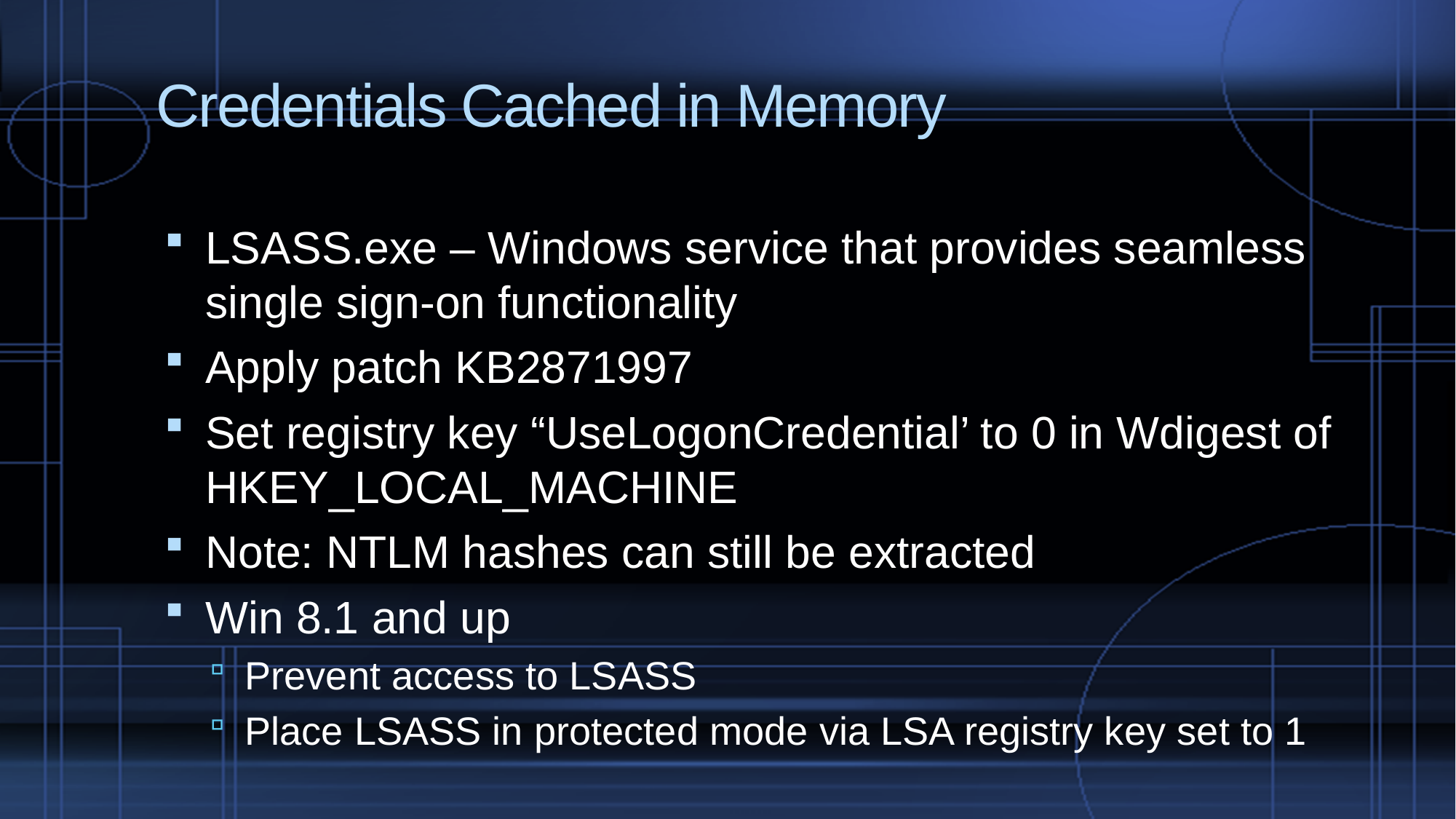

# Credentials Cached in Memory
LSASS.exe – Windows service that provides seamless single sign-on functionality
Apply patch KB2871997
Set registry key “UseLogonCredential’ to 0 in Wdigest of HKEY_LOCAL_MACHINE
Note: NTLM hashes can still be extracted
Win 8.1 and up
Prevent access to LSASS
Place LSASS in protected mode via LSA registry key set to 1